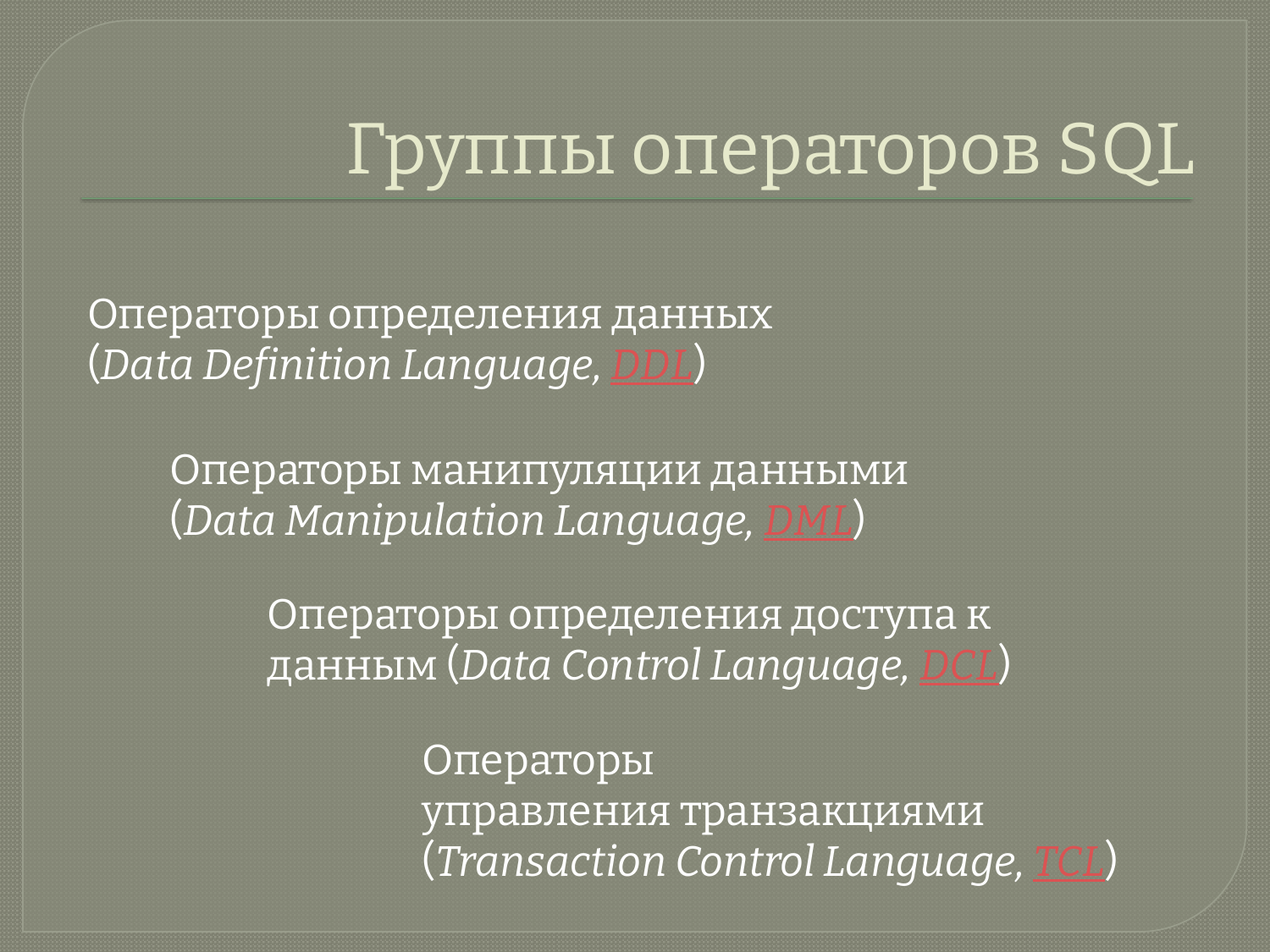

# Группы операторов SQL
Операторы определения данных (Data Definition Language, DDL)
Операторы манипуляции данными (Data Manipulation Language, DML)
Операторы определения доступа к данным (Data Control Language, DCL)
Операторы управления транзакциями
(Transaction Control Language, TCL)